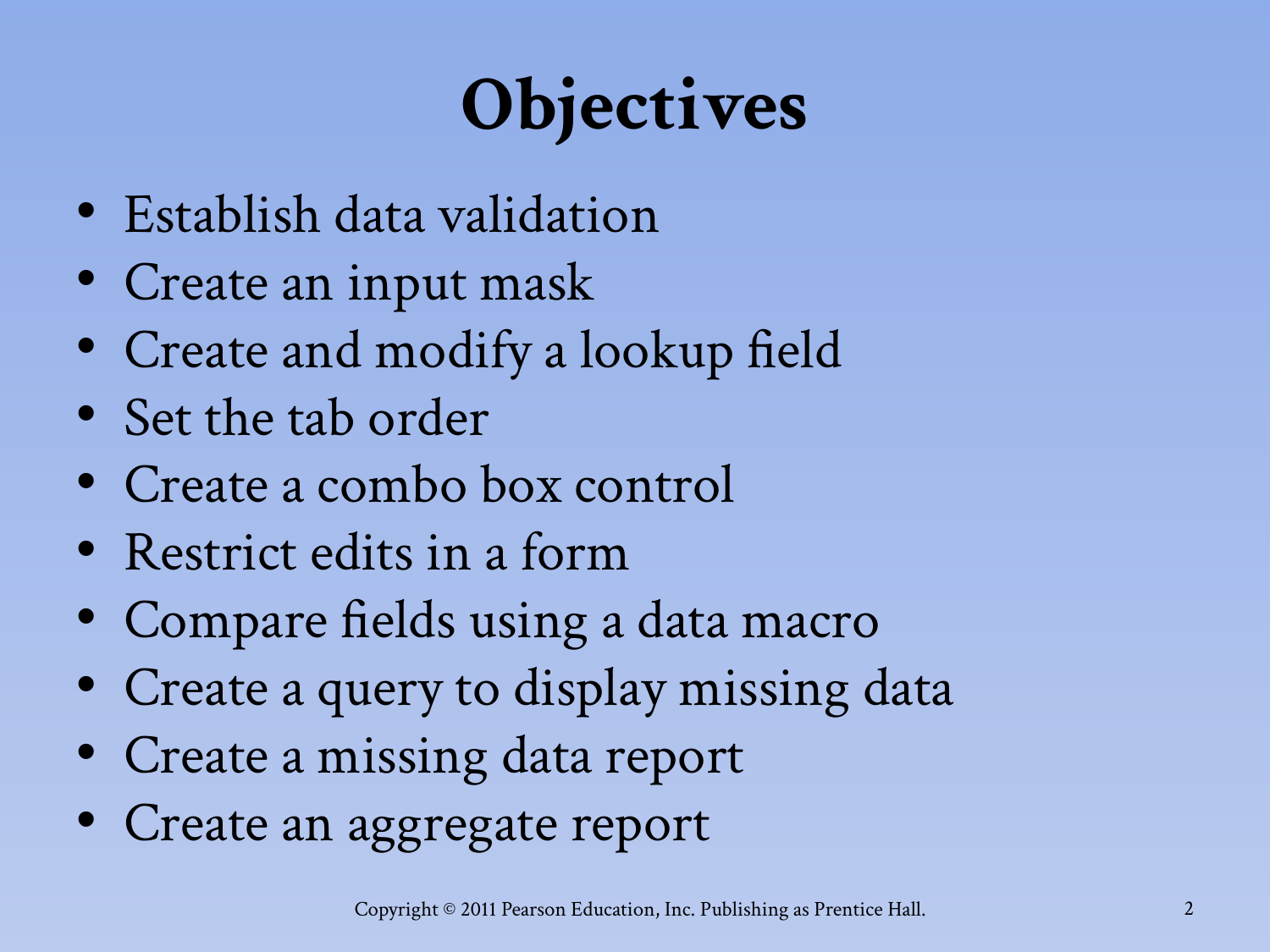

# Objectives
Establish data validation
Create an input mask
Create and modify a lookup field
Set the tab order
Create a combo box control
Restrict edits in a form
Compare fields using a data macro
Create a query to display missing data
Create a missing data report
Create an aggregate report

Copyright © 2011 Pearson Education, Inc. Publishing as Prentice Hall.

2